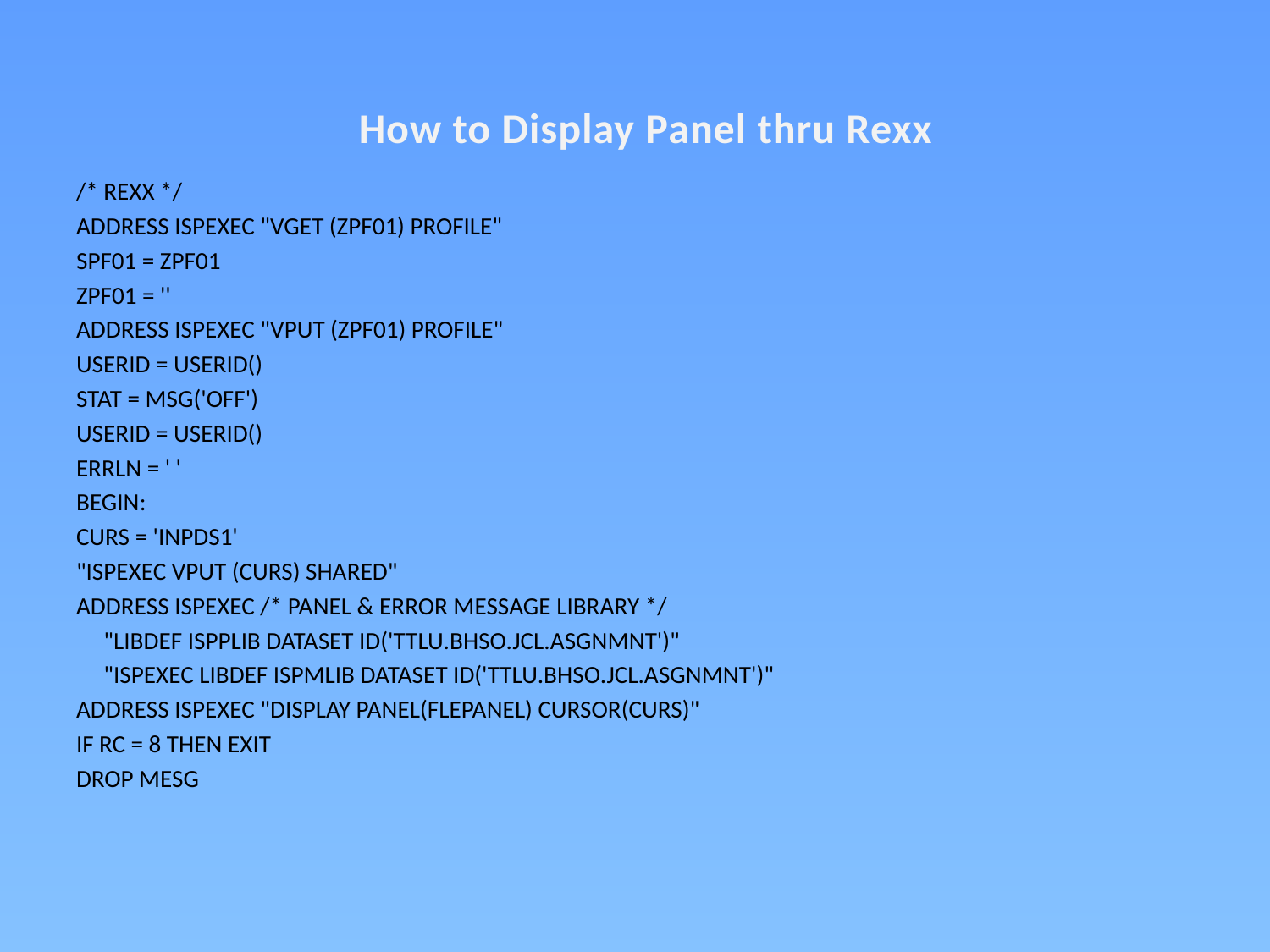

How to Display Panel thru Rexx
/* REXX */
ADDRESS ISPEXEC "VGET (ZPF01) PROFILE"
SPF01 = ZPF01
ZPF01 = ''
ADDRESS ISPEXEC "VPUT (ZPF01) PROFILE"
USERID = USERID()
STAT = MSG('OFF')
USERID = USERID()
ERRLN = ' '
BEGIN:
CURS = 'INPDS1'
"ISPEXEC VPUT (CURS) SHARED"
ADDRESS ISPEXEC /* PANEL & ERROR MESSAGE LIBRARY */
     "LIBDEF ISPPLIB DATASET ID('TTLU.BHSO.JCL.ASGNMNT')"
     "ISPEXEC LIBDEF ISPMLIB DATASET ID('TTLU.BHSO.JCL.ASGNMNT')"
ADDRESS ISPEXEC "DISPLAY PANEL(FLEPANEL) CURSOR(CURS)"
IF RC = 8 THEN EXIT
DROP MESG